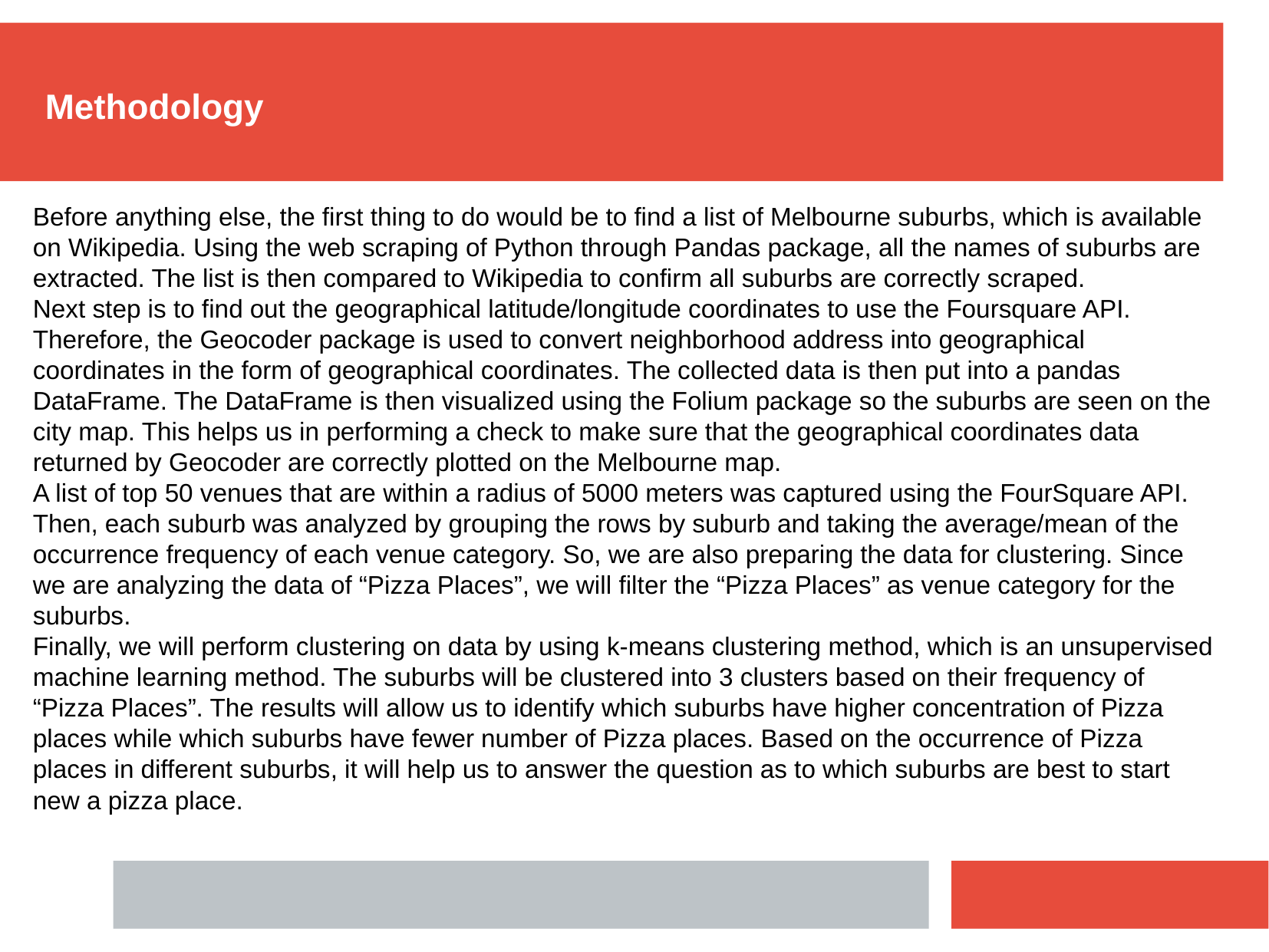

Methodology
Before anything else, the first thing to do would be to find a list of Melbourne suburbs, which is available on Wikipedia. Using the web scraping of Python through Pandas package, all the names of suburbs are extracted. The list is then compared to Wikipedia to confirm all suburbs are correctly scraped.
Next step is to find out the geographical latitude/longitude coordinates to use the Foursquare API. Therefore, the Geocoder package is used to convert neighborhood address into geographical coordinates in the form of geographical coordinates. The collected data is then put into a pandas DataFrame. The DataFrame is then visualized using the Folium package so the suburbs are seen on the city map. This helps us in performing a check to make sure that the geographical coordinates data returned by Geocoder are correctly plotted on the Melbourne map.
A list of top 50 venues that are within a radius of 5000 meters was captured using the FourSquare API.
Then, each suburb was analyzed by grouping the rows by suburb and taking the average/mean of the occurrence frequency of each venue category. So, we are also preparing the data for clustering. Since we are analyzing the data of “Pizza Places”, we will filter the “Pizza Places” as venue category for the suburbs.
Finally, we will perform clustering on data by using k-means clustering method, which is an unsupervised machine learning method. The suburbs will be clustered into 3 clusters based on their frequency of “Pizza Places”. The results will allow us to identify which suburbs have higher concentration of Pizza places while which suburbs have fewer number of Pizza places. Based on the occurrence of Pizza places in different suburbs, it will help us to answer the question as to which suburbs are best to start new a pizza place.